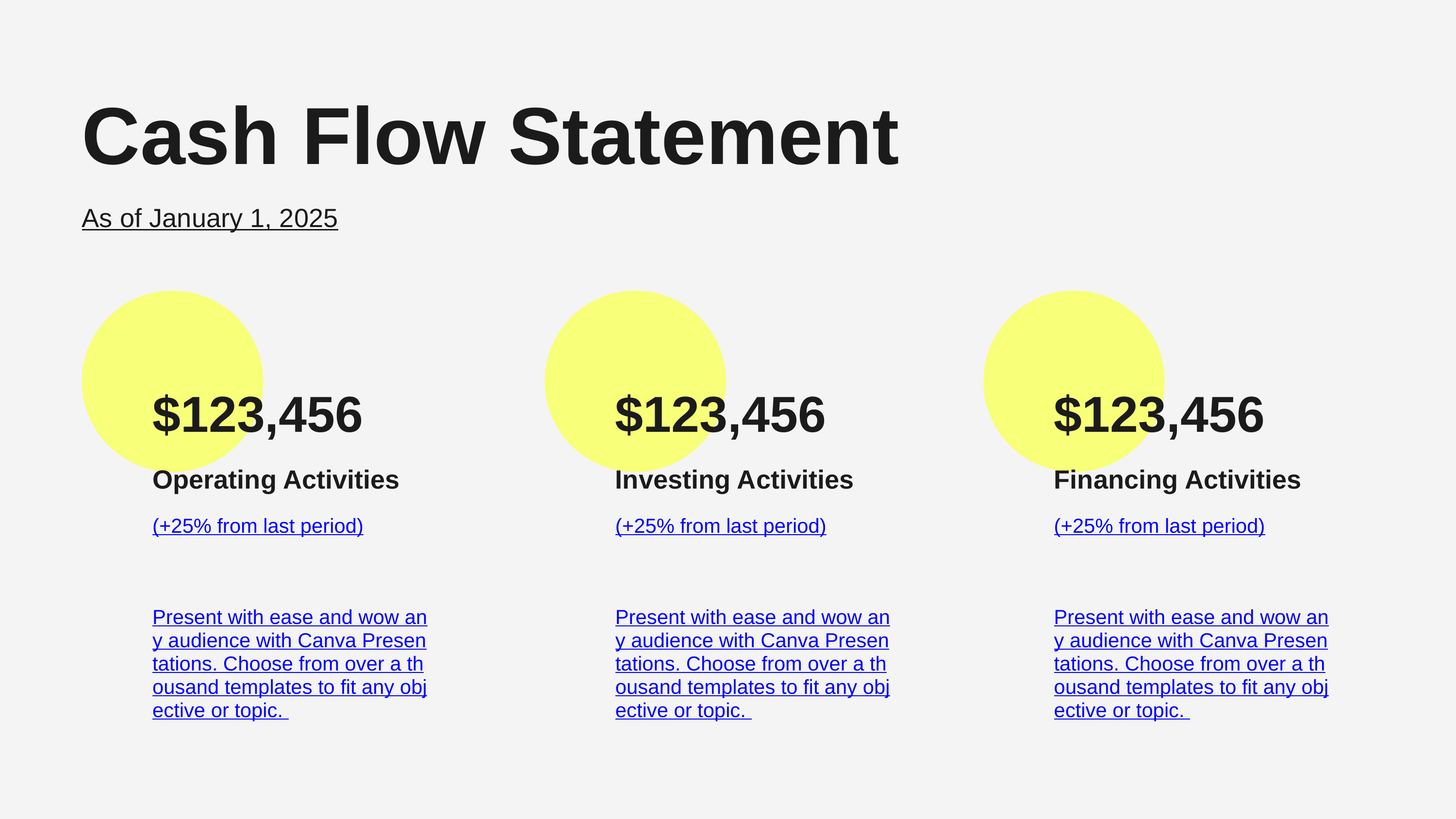

Cash Flow Statement
As of January 1, 2025

$123,456
Operating Activities
(+25% from last period)
Present with ease and wow any audience with Canva Presentations. Choose from over a thousand templates to fit any objective or topic.
$123,456
Investing Activities
(+25% from last period)
Present with ease and wow any audience with Canva Presentations. Choose from over a thousand templates to fit any objective or topic.
$123,456
Financing Activities
(+25% from last period)
Present with ease and wow any audience with Canva Presentations. Choose from over a thousand templates to fit any objective or topic.